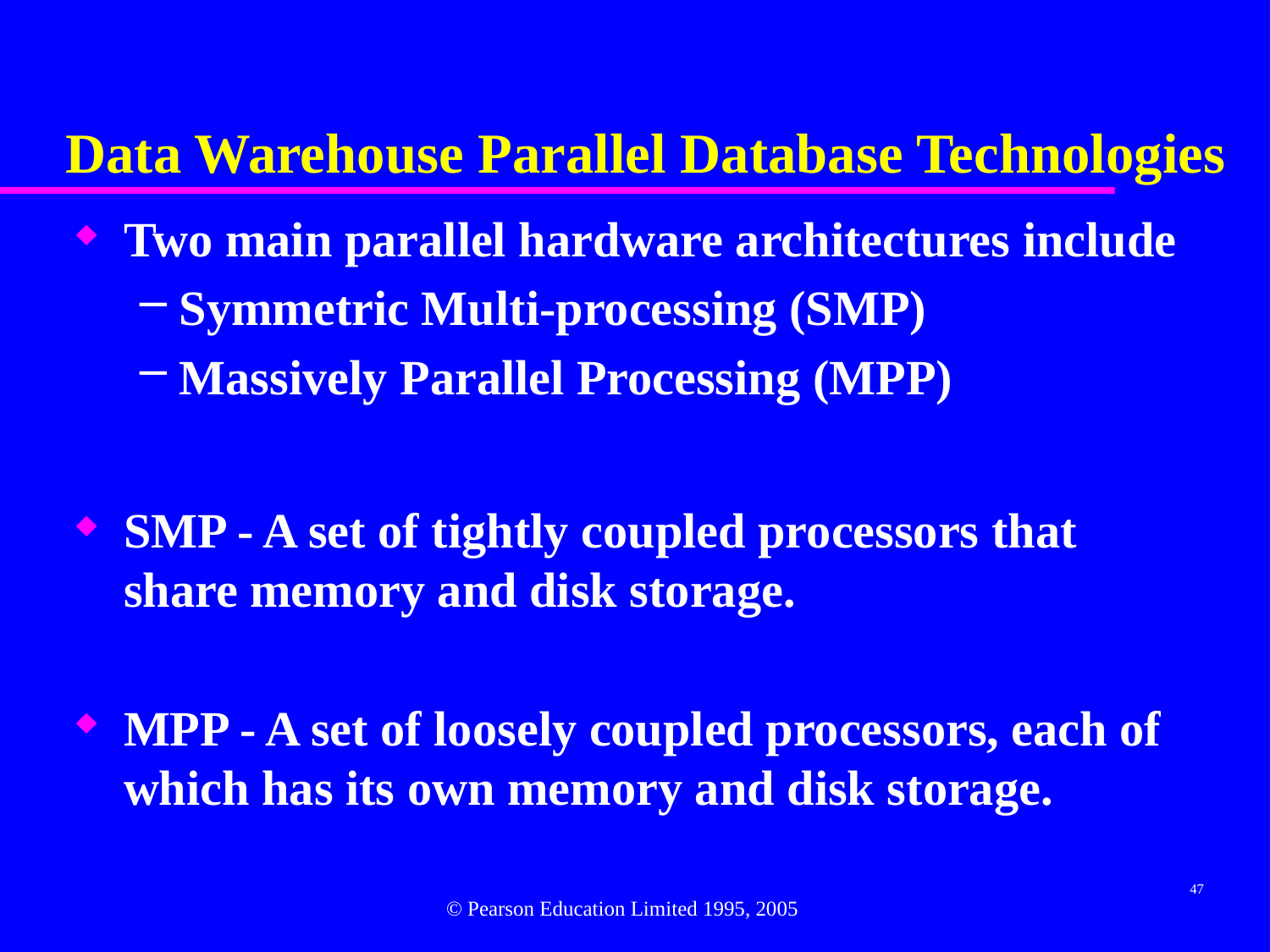

# Data Warehouse Parallel Database Technologies
Two main parallel hardware architectures include
Symmetric Multi-processing (SMP)
Massively Parallel Processing (MPP)

SMP - A set of tightly coupled processors that share memory and disk storage.

MPP - A set of loosely coupled processors, each of which has its own memory and disk storage.
47
© Pearson Education Limited 1995, 2005